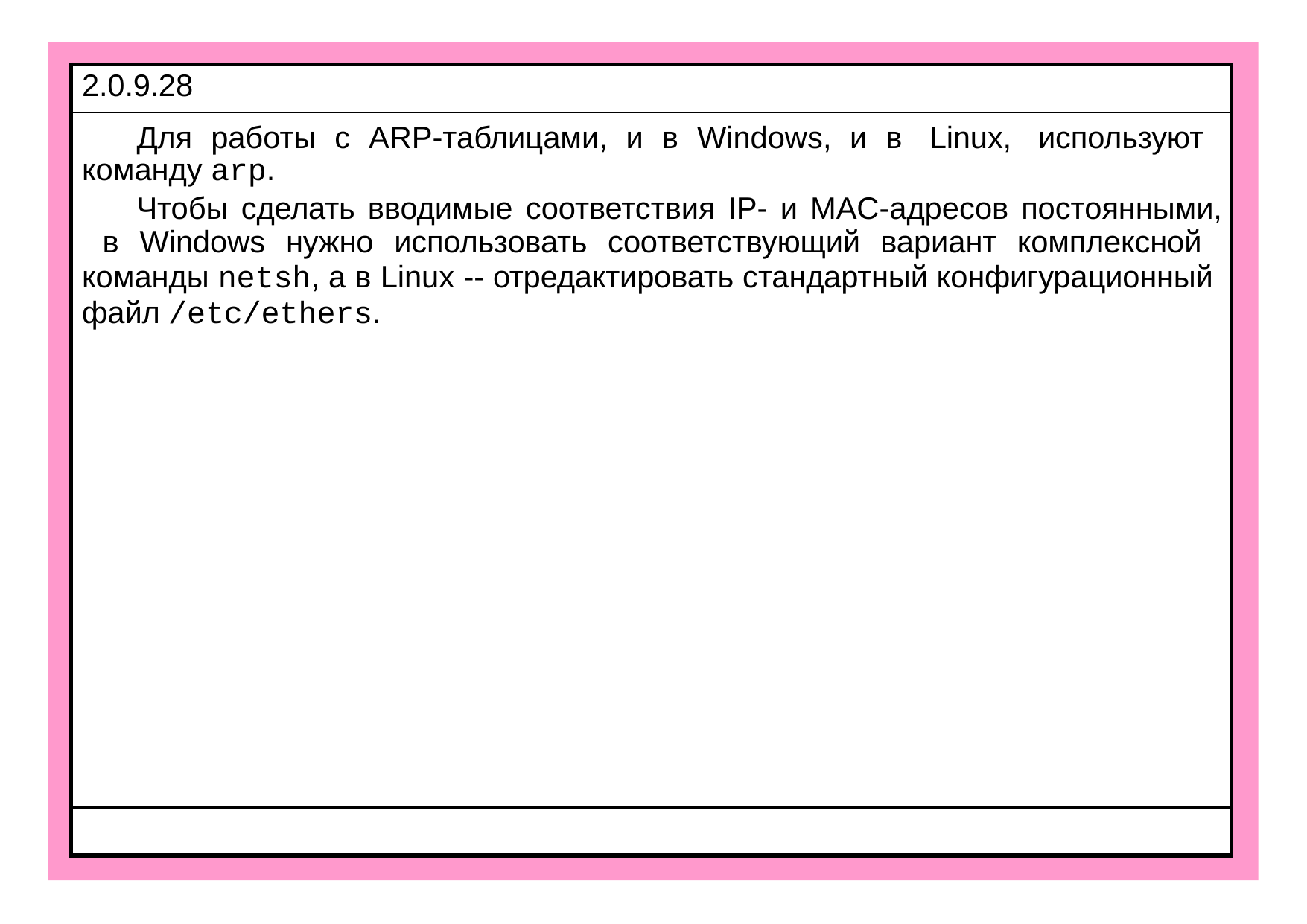

| 2.0.9.28 |
| --- |
| Для работы с ARP-таблицами, и в Windows, и в Linux, используют команду arp. Чтобы сделать вводимые соответствия IP- и MAC-адресов постоянными, в Windows нужно использовать соответствующий вариант комплексной команды netsh, а в Linux -- отредактировать стандартный конфигурационный файл /etc/ethers. |
|  |